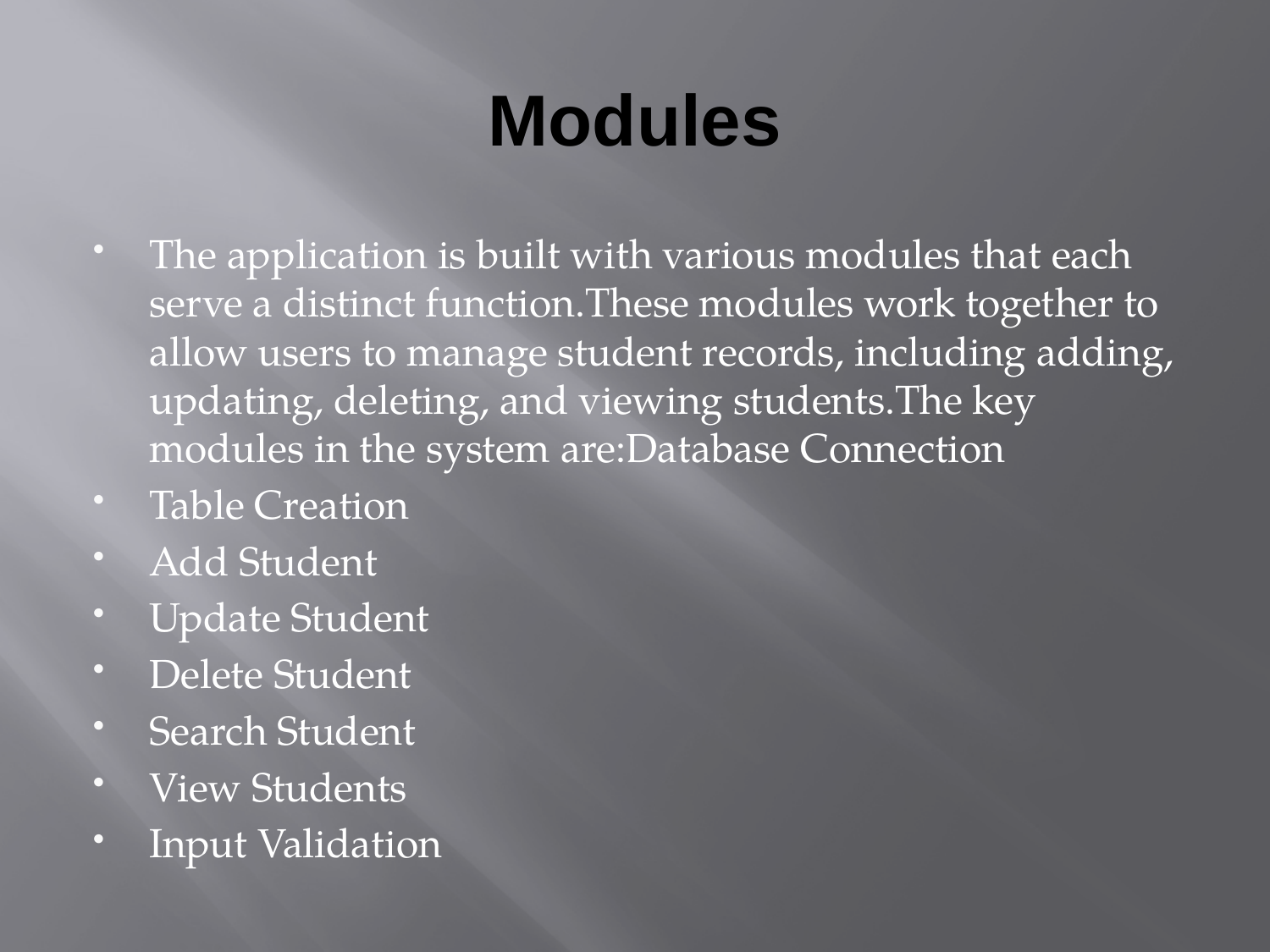

# Modules
The application is built with various modules that each serve a distinct function.These modules work together to allow users to manage student records, including adding, updating, deleting, and viewing students.The key modules in the system are:Database Connection
Table Creation
Add Student
Update Student
Delete Student
Search Student
View Students
Input Validation